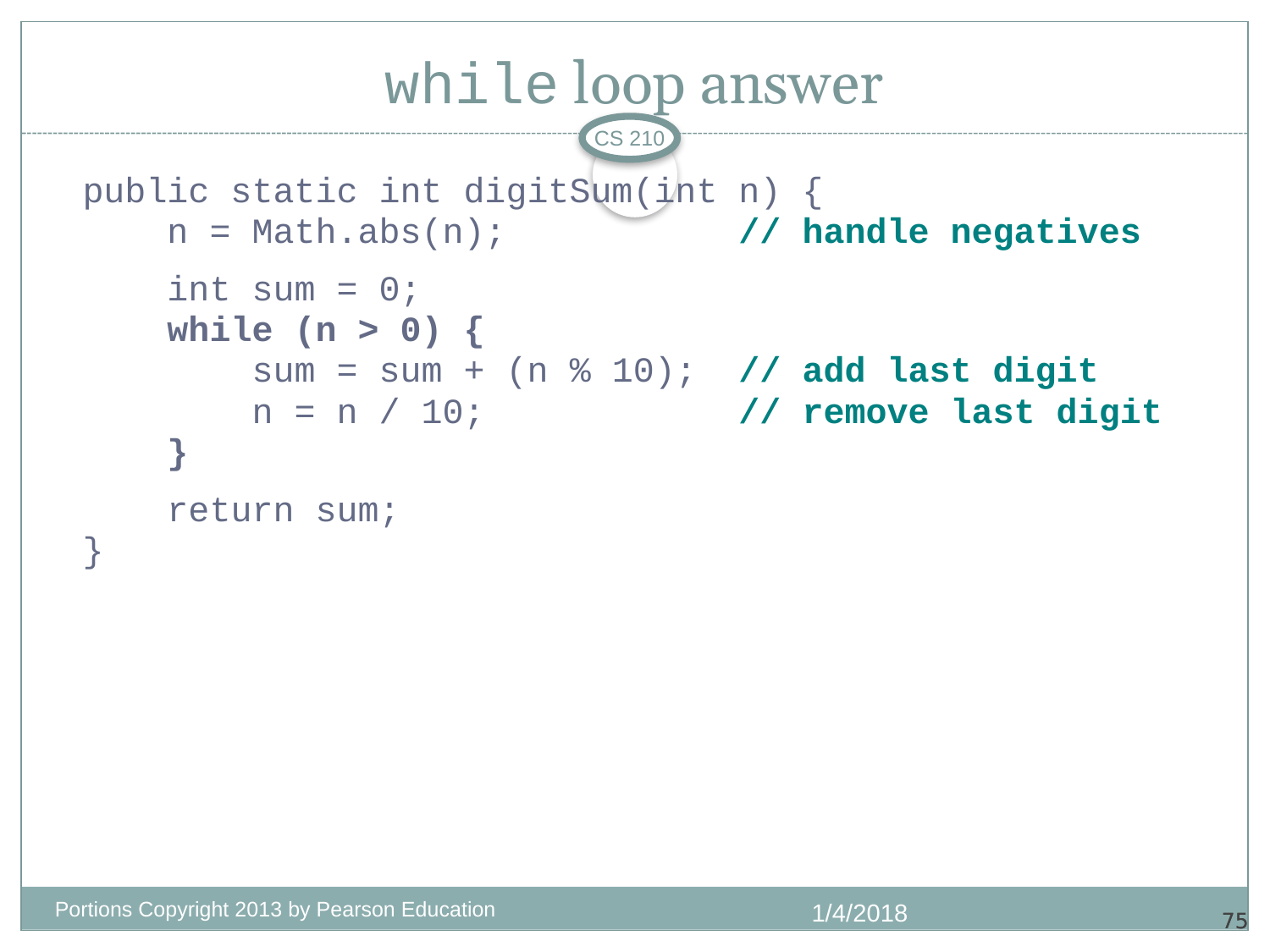

# while loop answer
CS 210
public static int digitSum(int n) {
    n = Math.abs(n);           // handle negatives

    int sum = 0;
    while (n > 0) {
        sum = sum + (n % 10);  // add last digit
        n = n / 10;            // remove last digit
    }

    return sum;
}
Portions Copyright 2013 by Pearson Education
1/4/2018